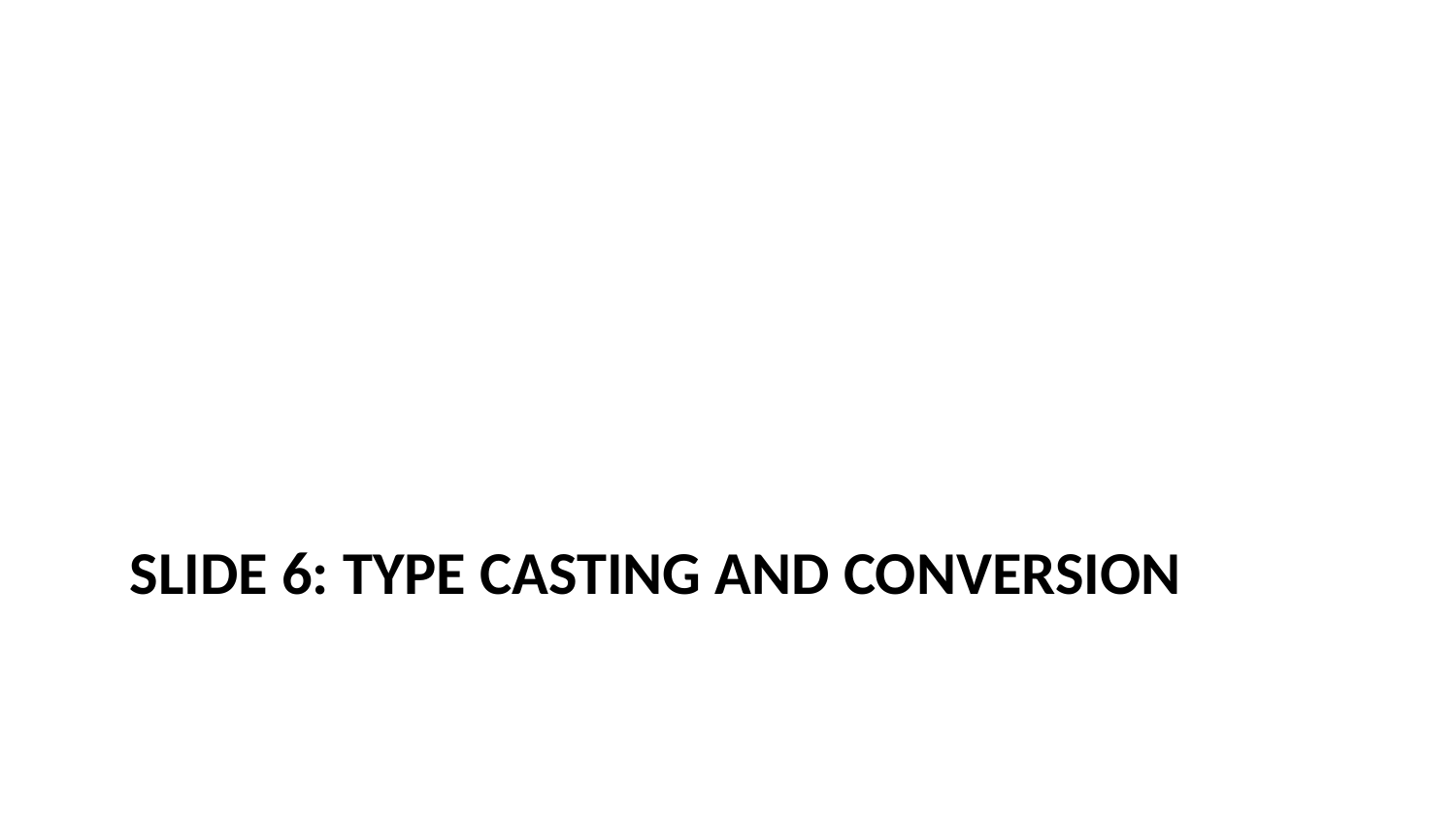

# Slide 6: Type Casting and Conversion